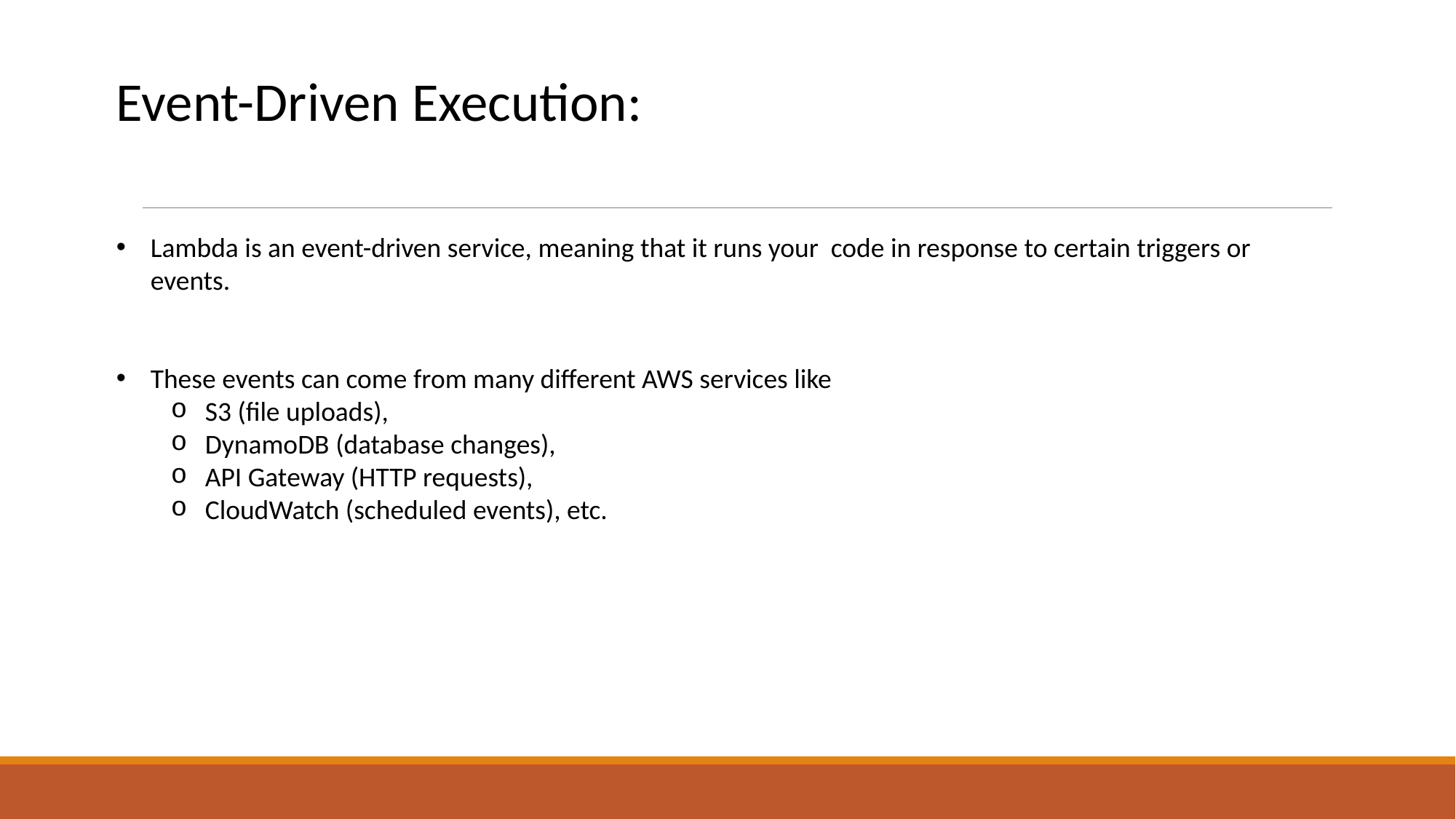

Event-Driven Execution:

Lambda is an event-driven service, meaning that it runs your  code in response to certain triggers or events.

These events can come from many different AWS services like
S3 (file uploads),
DynamoDB (database changes),
API Gateway (HTTP requests),
CloudWatch (scheduled events), etc.